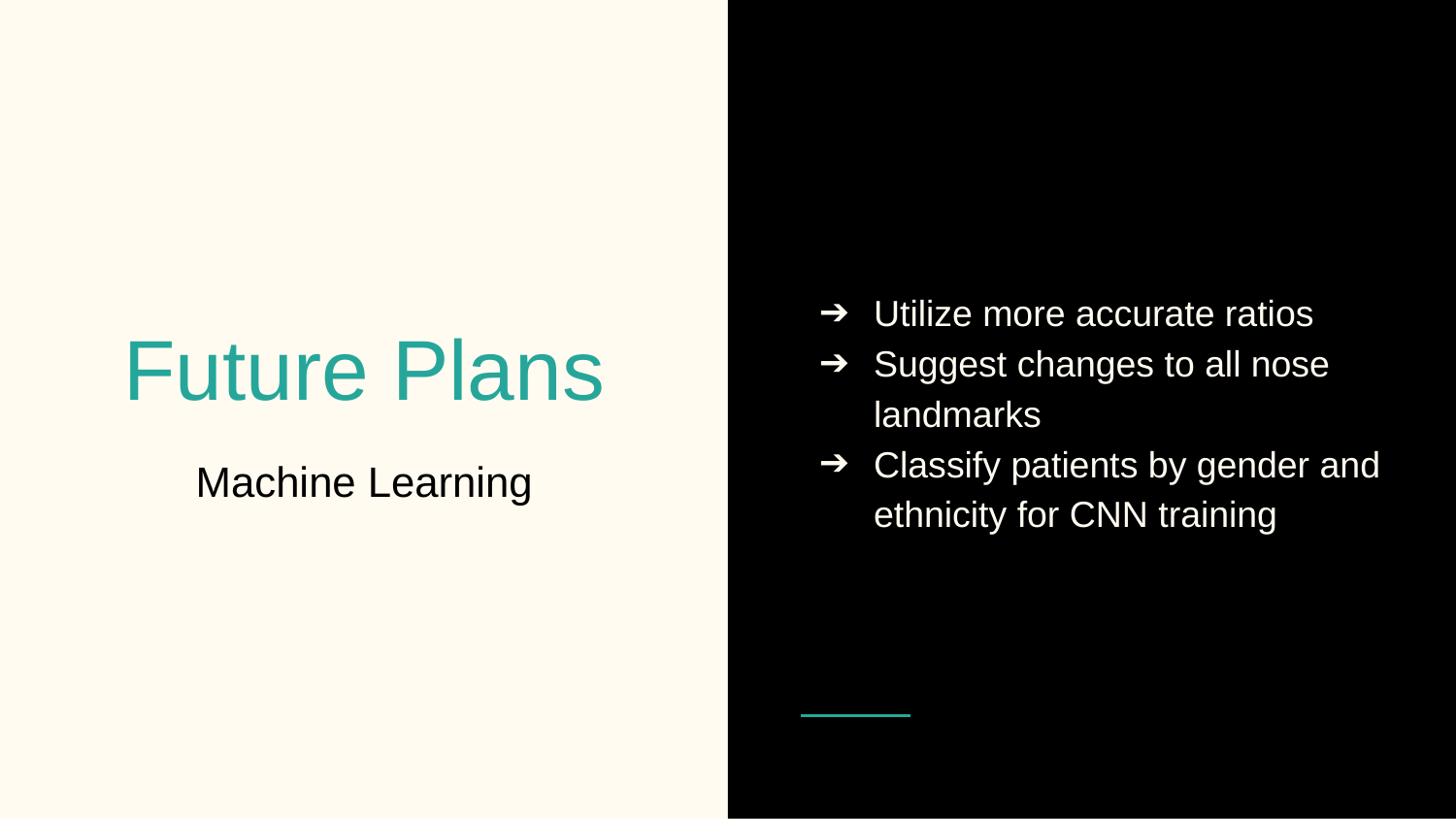

Utilize more accurate ratios
Suggest changes to all nose landmarks
Classify patients by gender and ethnicity for CNN training
# Future Plans
Machine Learning